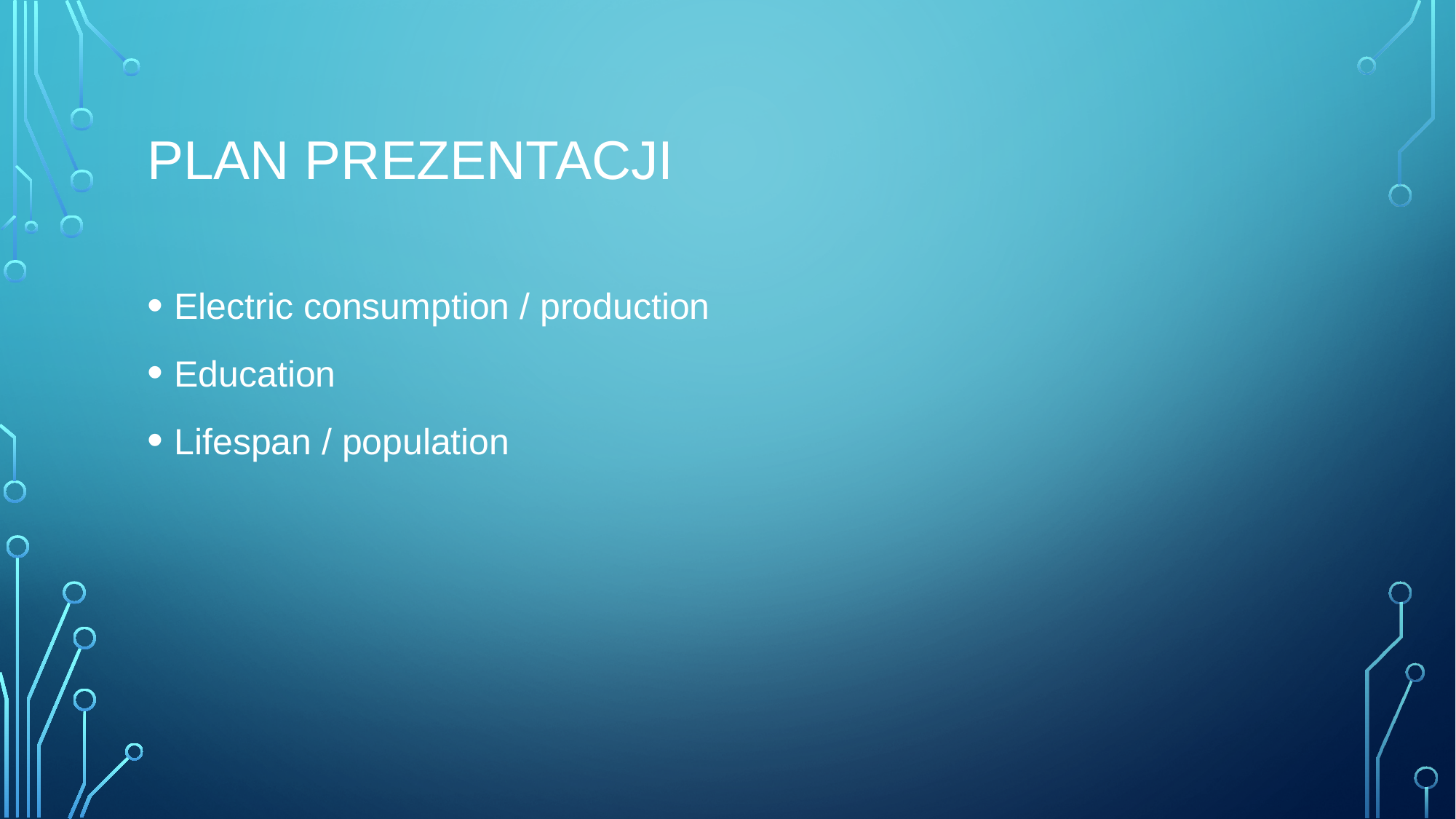

# Plan prezentacji
Electric consumption / production
Education
Lifespan / population